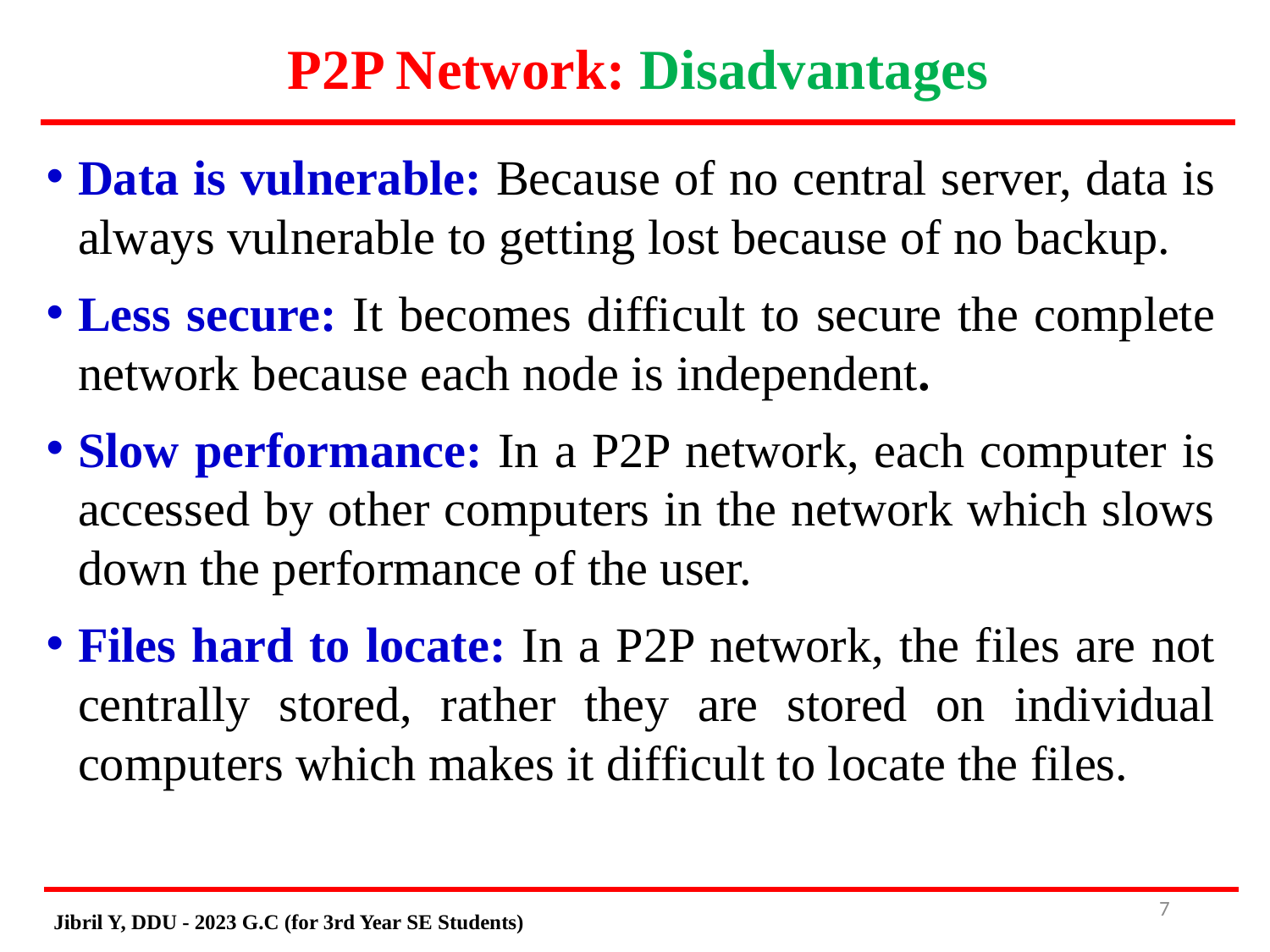

# P2P Network: Disadvantages
Data is vulnerable: Because of no central server, data is always vulnerable to getting lost because of no backup.
Less secure: It becomes difficult to secure the complete network because each node is independent.
Slow performance: In a P2P network, each computer is accessed by other computers in the network which slows down the performance of the user.
Files hard to locate: In a P2P network, the files are not centrally stored, rather they are stored on individual computers which makes it difficult to locate the files.
7
Jibril Y, DDU - 2023 G.C (for 3rd Year SE Students)